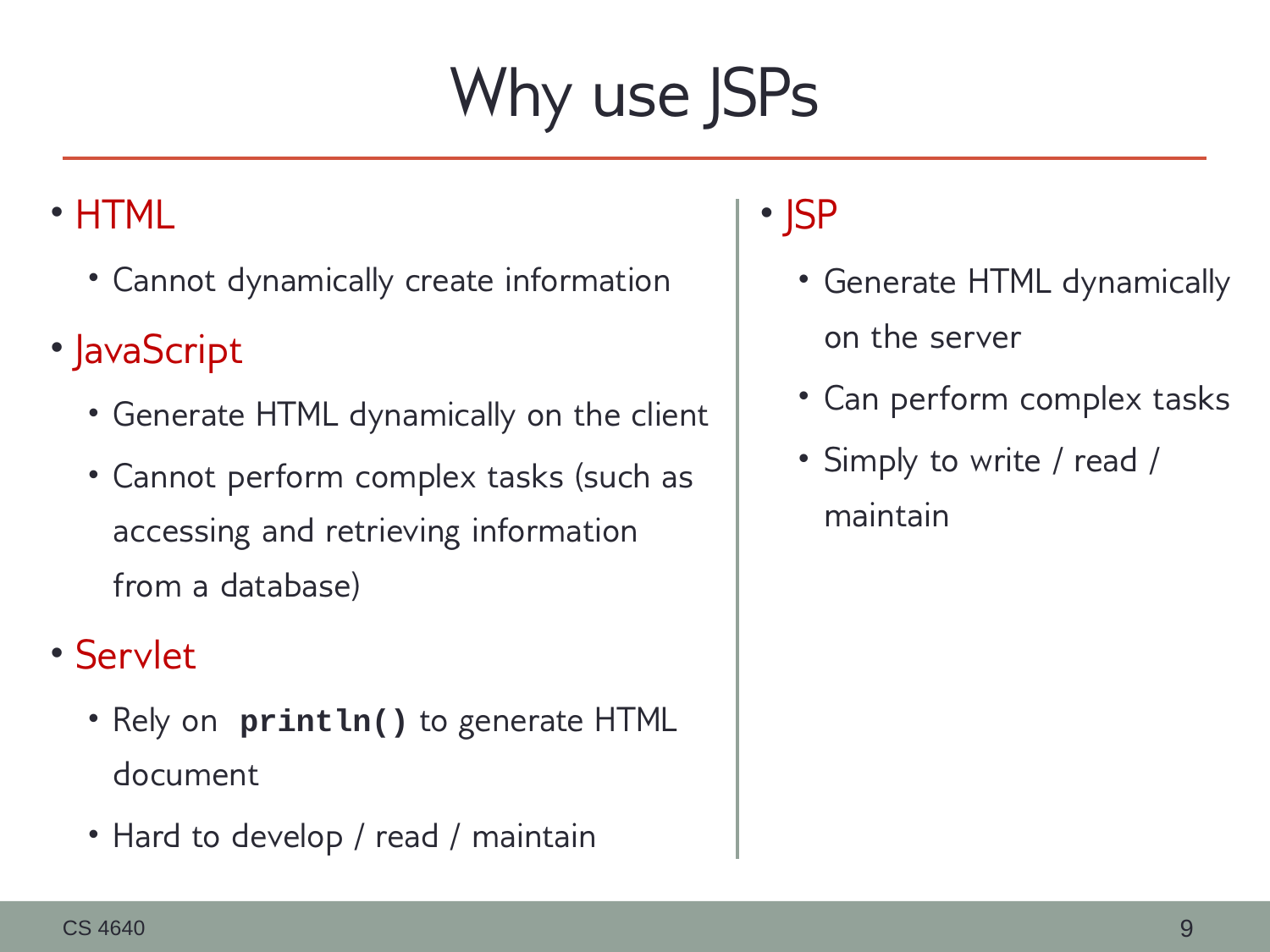

# Why use JSPs
HTML
Cannot dynamically create information
JavaScript
Generate HTML dynamically on the client
Cannot perform complex tasks (such as accessing and retrieving information from a database)
Servlet
Rely on  println() to generate HTML document
Hard to develop / read / maintain

JSP
Generate HTML dynamically on the server
Can perform complex tasks
Simply to write / read / maintain
CS 4640
9